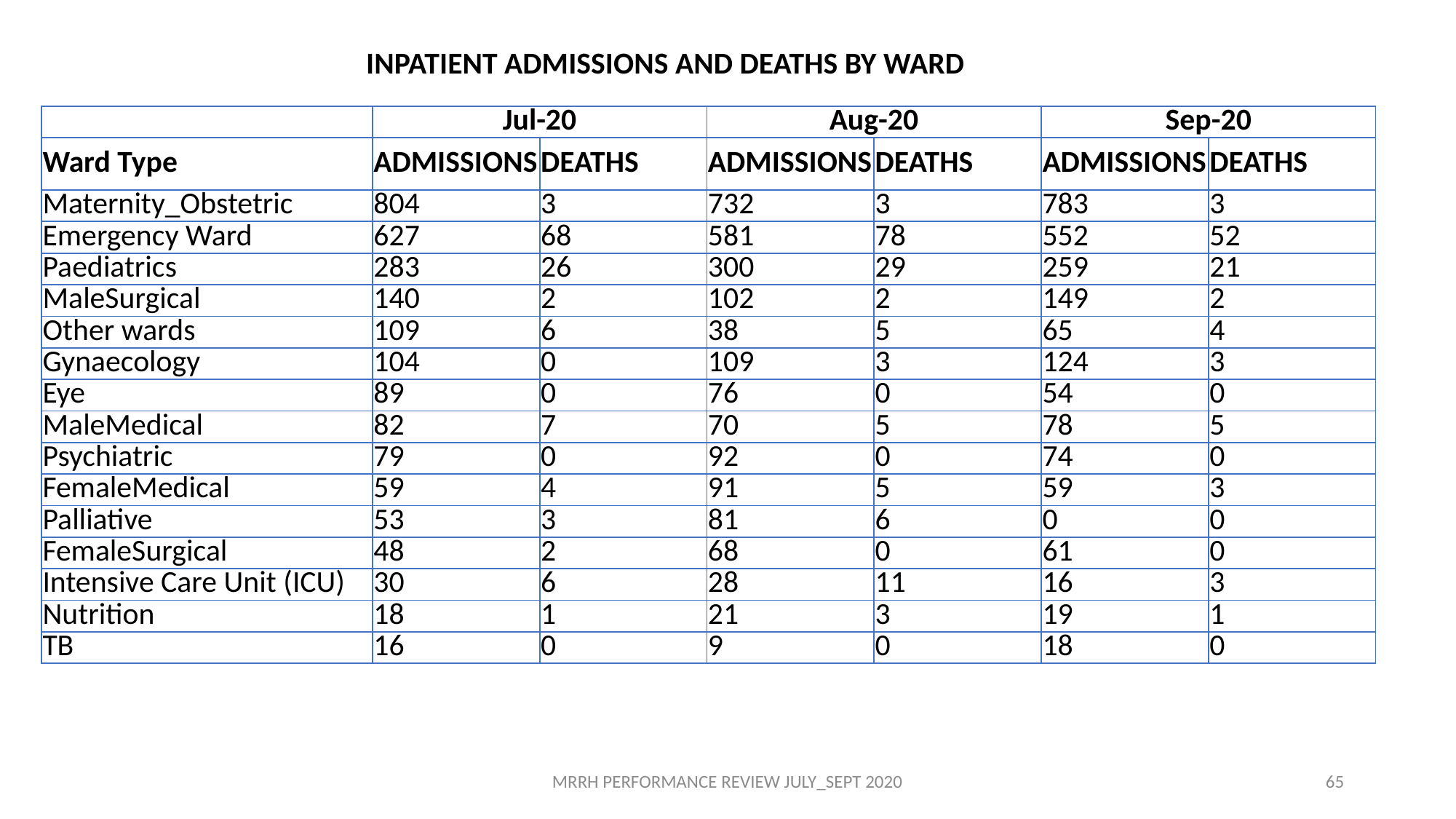

INPATIENT ADMISSIONS AND DEATHS BY WARD
|  | Jul-20 |  | Aug-20 |  | Sep-20 |  |
| --- | --- | --- | --- | --- | --- | --- |
| Ward Type | ADMISSIONS | DEATHS | ADMISSIONS | DEATHS | ADMISSIONS | DEATHS |
| Maternity\_Obstetric | 804 | 3 | 732 | 3 | 783 | 3 |
| Emergency Ward | 627 | 68 | 581 | 78 | 552 | 52 |
| Paediatrics | 283 | 26 | 300 | 29 | 259 | 21 |
| MaleSurgical | 140 | 2 | 102 | 2 | 149 | 2 |
| Other wards | 109 | 6 | 38 | 5 | 65 | 4 |
| Gynaecology | 104 | 0 | 109 | 3 | 124 | 3 |
| Eye | 89 | 0 | 76 | 0 | 54 | 0 |
| MaleMedical | 82 | 7 | 70 | 5 | 78 | 5 |
| Psychiatric | 79 | 0 | 92 | 0 | 74 | 0 |
| FemaleMedical | 59 | 4 | 91 | 5 | 59 | 3 |
| Palliative | 53 | 3 | 81 | 6 | 0 | 0 |
| FemaleSurgical | 48 | 2 | 68 | 0 | 61 | 0 |
| Intensive Care Unit (ICU) | 30 | 6 | 28 | 11 | 16 | 3 |
| Nutrition | 18 | 1 | 21 | 3 | 19 | 1 |
| TB | 16 | 0 | 9 | 0 | 18 | 0 |
MRRH PERFORMANCE REVIEW JULY_SEPT 2020
65